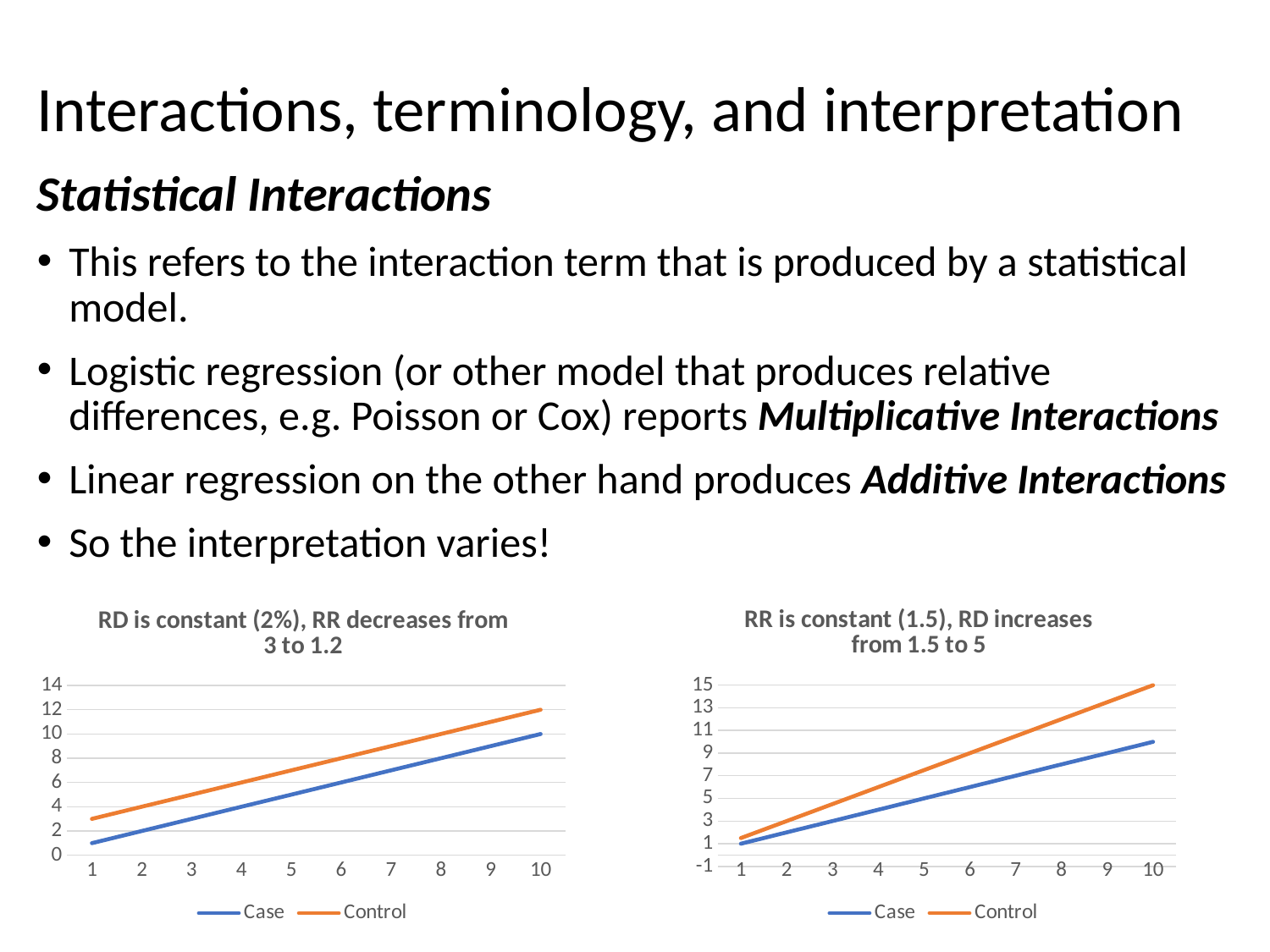

# Interactions, terminology, and interpretation
Statistical Interactions
This refers to the interaction term that is produced by a statistical model.
Logistic regression (or other model that produces relative differences, e.g. Poisson or Cox) reports Multiplicative Interactions
Linear regression on the other hand produces Additive Interactions
So the interpretation varies!

### Chart: RD is constant (2%), RR decreases from 3 to 1.2

| Category | Case | Control |
|---|---|---|

### Chart: RR is constant (1.5), RD increases from 1.5 to 5

| Category | Case | Control |
|---|---|---|